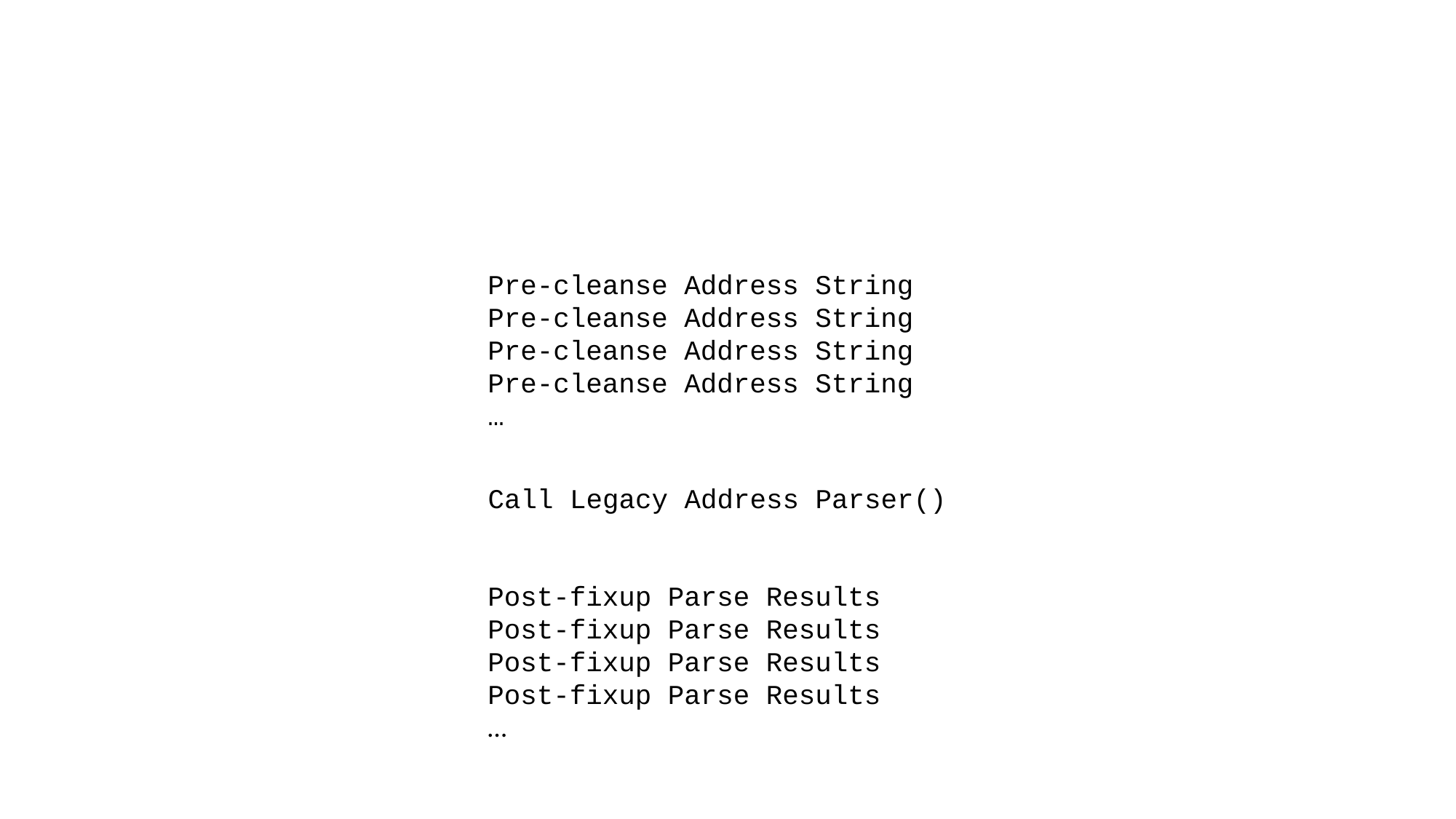

#
Pre-cleanse Address String
Pre-cleanse Address String
Pre-cleanse Address String
Pre-cleanse Address String
…
Call Legacy Address Parser()
Post-fixup Parse Results
Post-fixup Parse Results
Post-fixup Parse Results
Post-fixup Parse Results
…